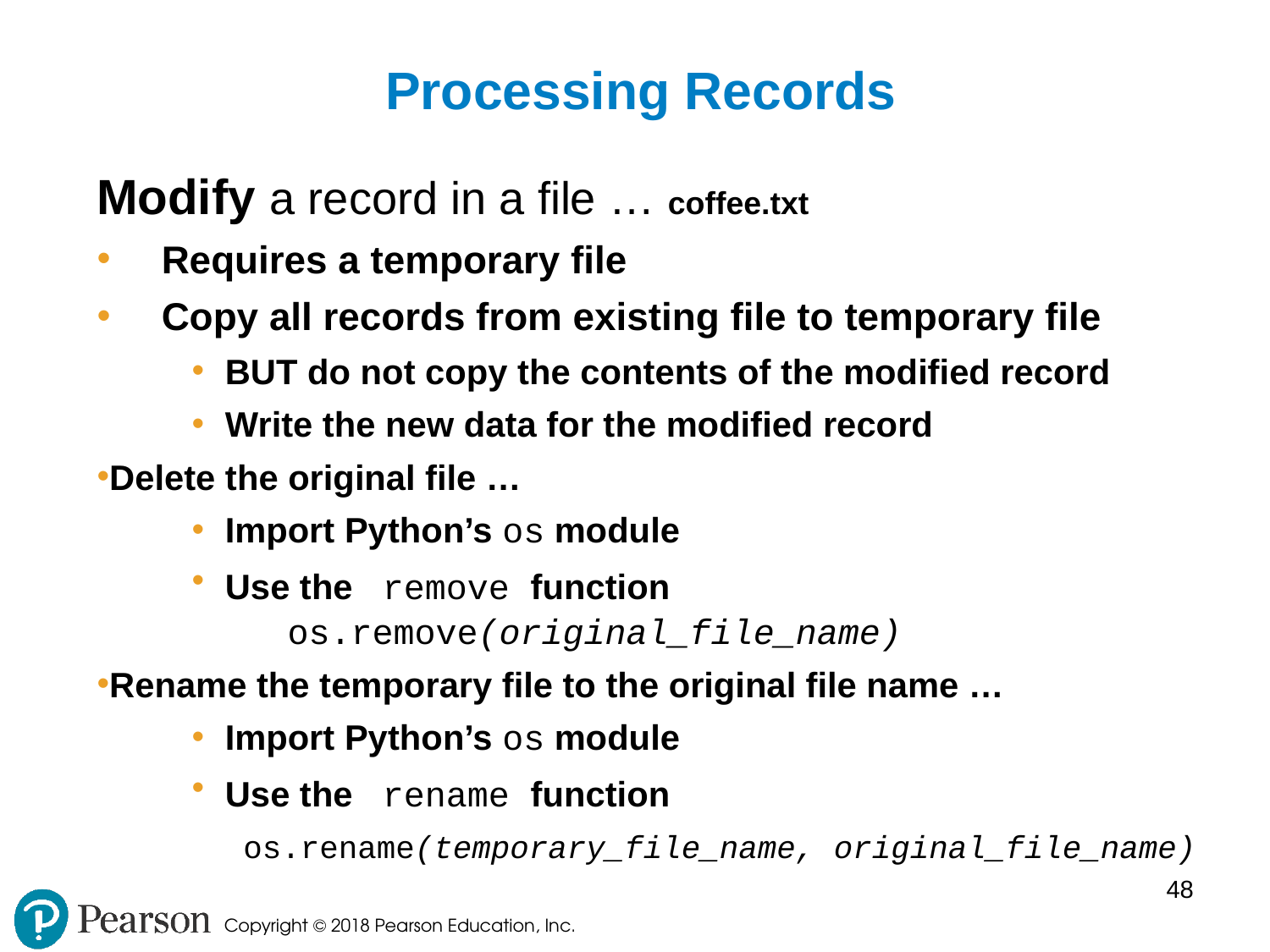

# Processing Records
Modify a record in a file … coffee.txt
Requires a temporary file
Copy all records from existing file to temporary file
BUT do not copy the contents of the modified record
Write the new data for the modified record
Delete the original file …
Import Python’s os module
Use the remove function
os.remove(original_file_name)
Rename the temporary file to the original file name …
Import Python’s os module
Use the rename function
os.rename(temporary_file_name, original_file_name)
48